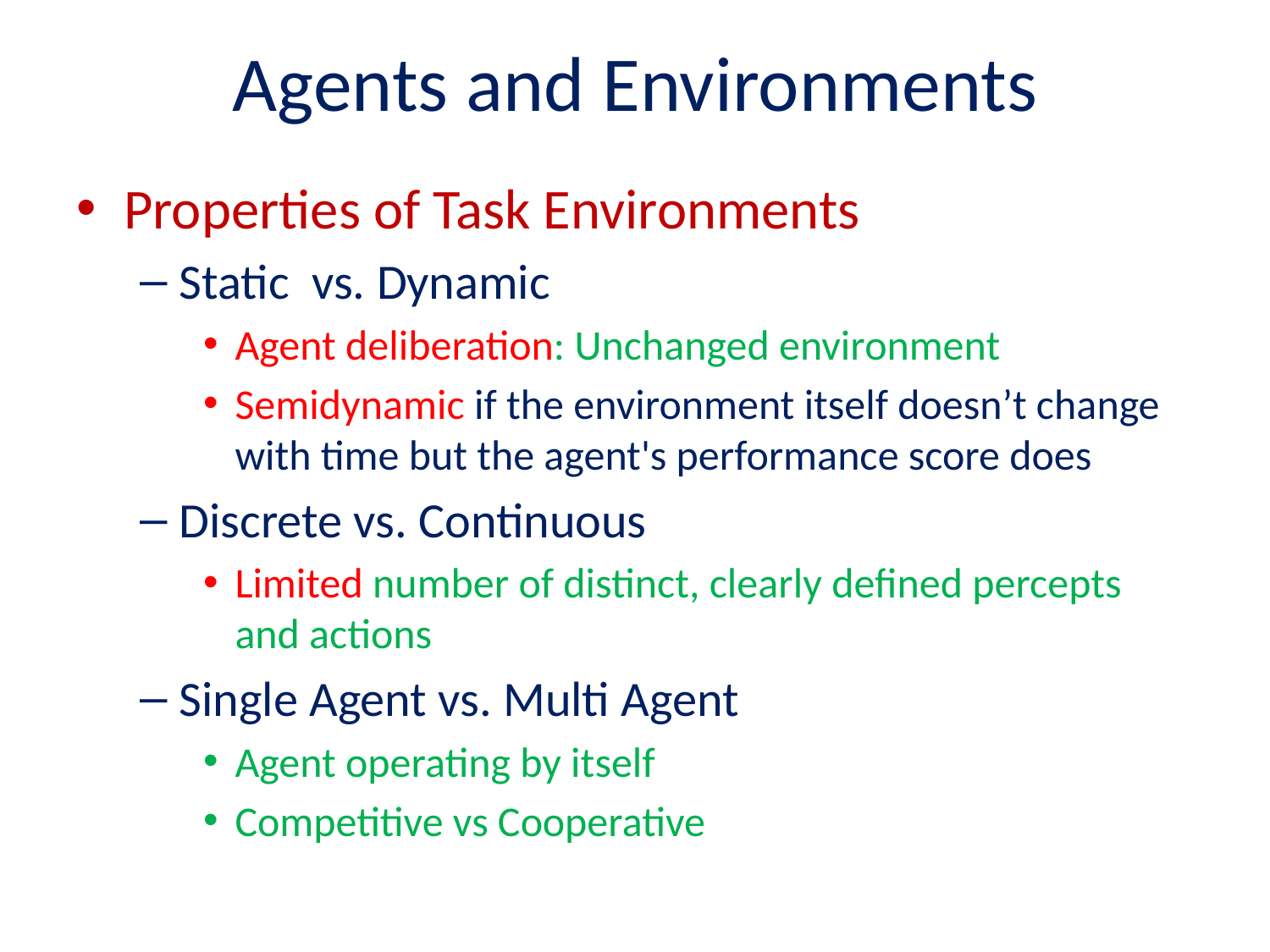

# Agents and Environments
Properties of Task Environments
Static  vs. Dynamic
Agent deliberation: Unchanged environment
Semidynamic if the environment itself doesn’t change with time but the agent's performance score does
Discrete vs. Continuous
Limited number of distinct, clearly defined percepts and actions
Single Agent vs. Multi Agent
Agent operating by itself
Competitive vs Cooperative